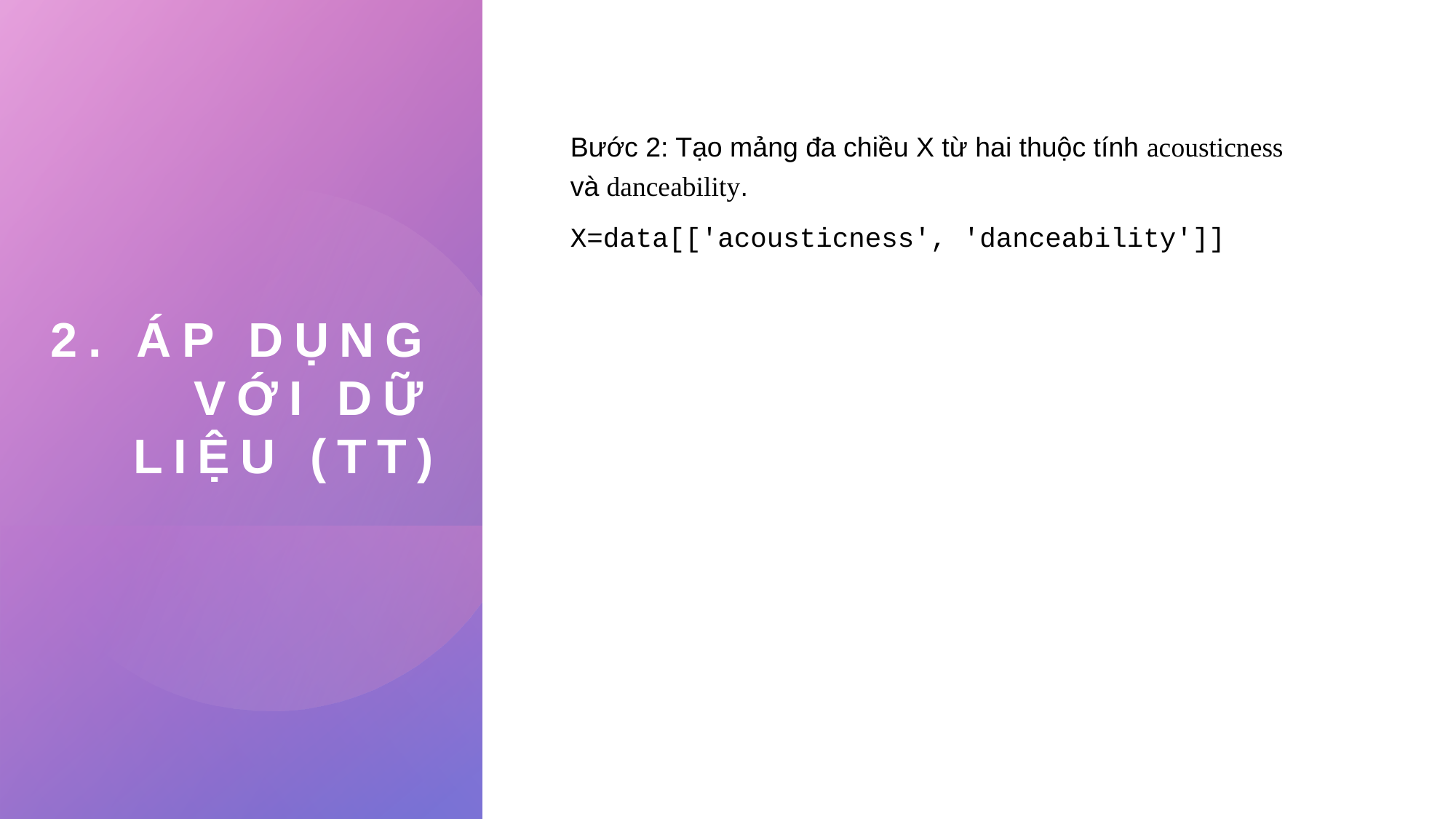

# 2. áp dụng với dữ liệu (tt)
Bước 2: Tạo mảng đa chiều X từ hai thuộc tính acousticness và danceability.
X=data[['acousticness', 'danceability']]